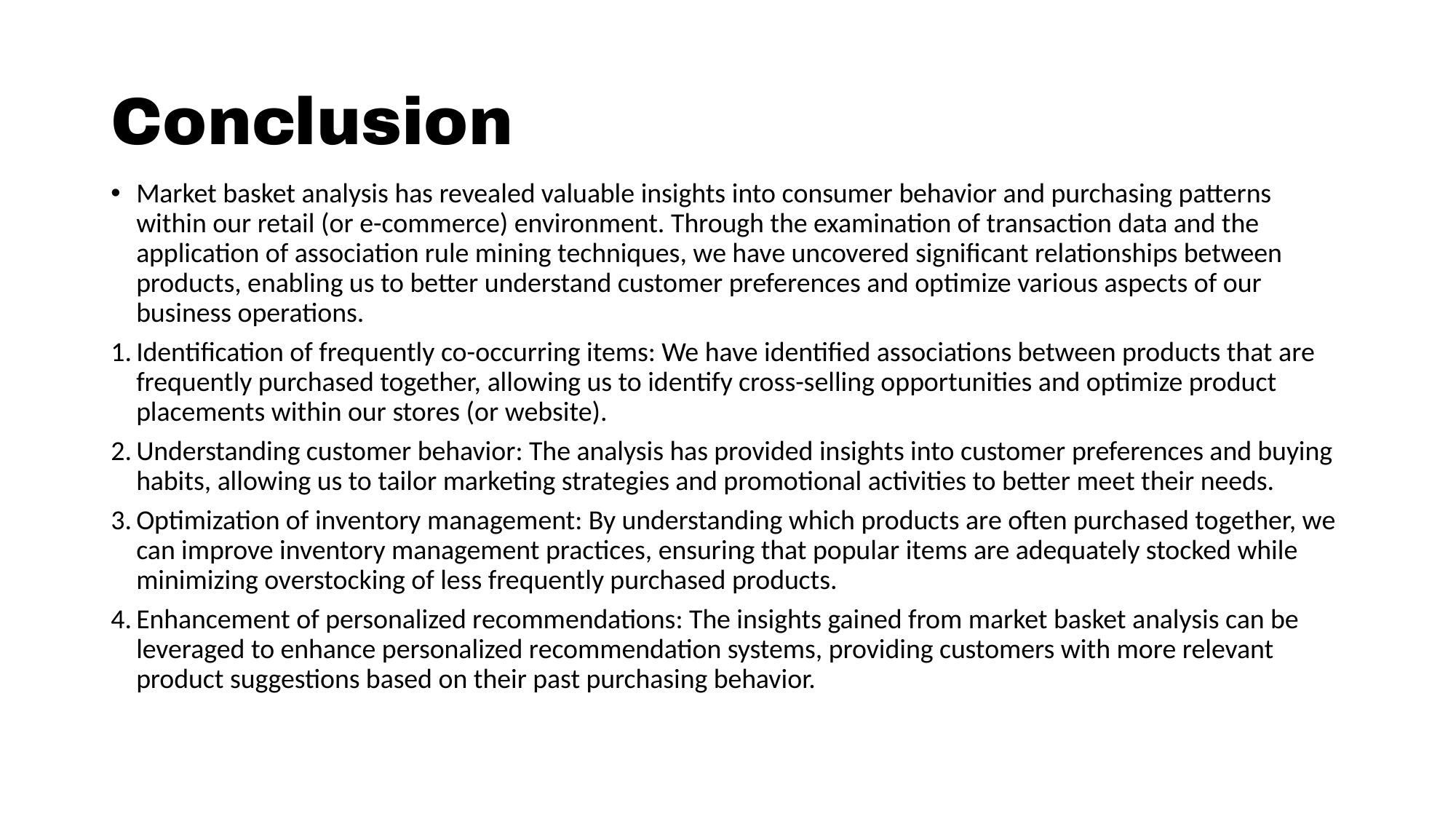

# Conclusion
Market basket analysis has revealed valuable insights into consumer behavior and purchasing patterns within our retail (or e-commerce) environment. Through the examination of transaction data and the application of association rule mining techniques, we have uncovered significant relationships between products, enabling us to better understand customer preferences and optimize various aspects of our business operations.
Identification of frequently co-occurring items: We have identified associations between products that are frequently purchased together, allowing us to identify cross-selling opportunities and optimize product placements within our stores (or website).
Understanding customer behavior: The analysis has provided insights into customer preferences and buying habits, allowing us to tailor marketing strategies and promotional activities to better meet their needs.
Optimization of inventory management: By understanding which products are often purchased together, we can improve inventory management practices, ensuring that popular items are adequately stocked while minimizing overstocking of less frequently purchased products.
Enhancement of personalized recommendations: The insights gained from market basket analysis can be leveraged to enhance personalized recommendation systems, providing customers with more relevant product suggestions based on their past purchasing behavior.